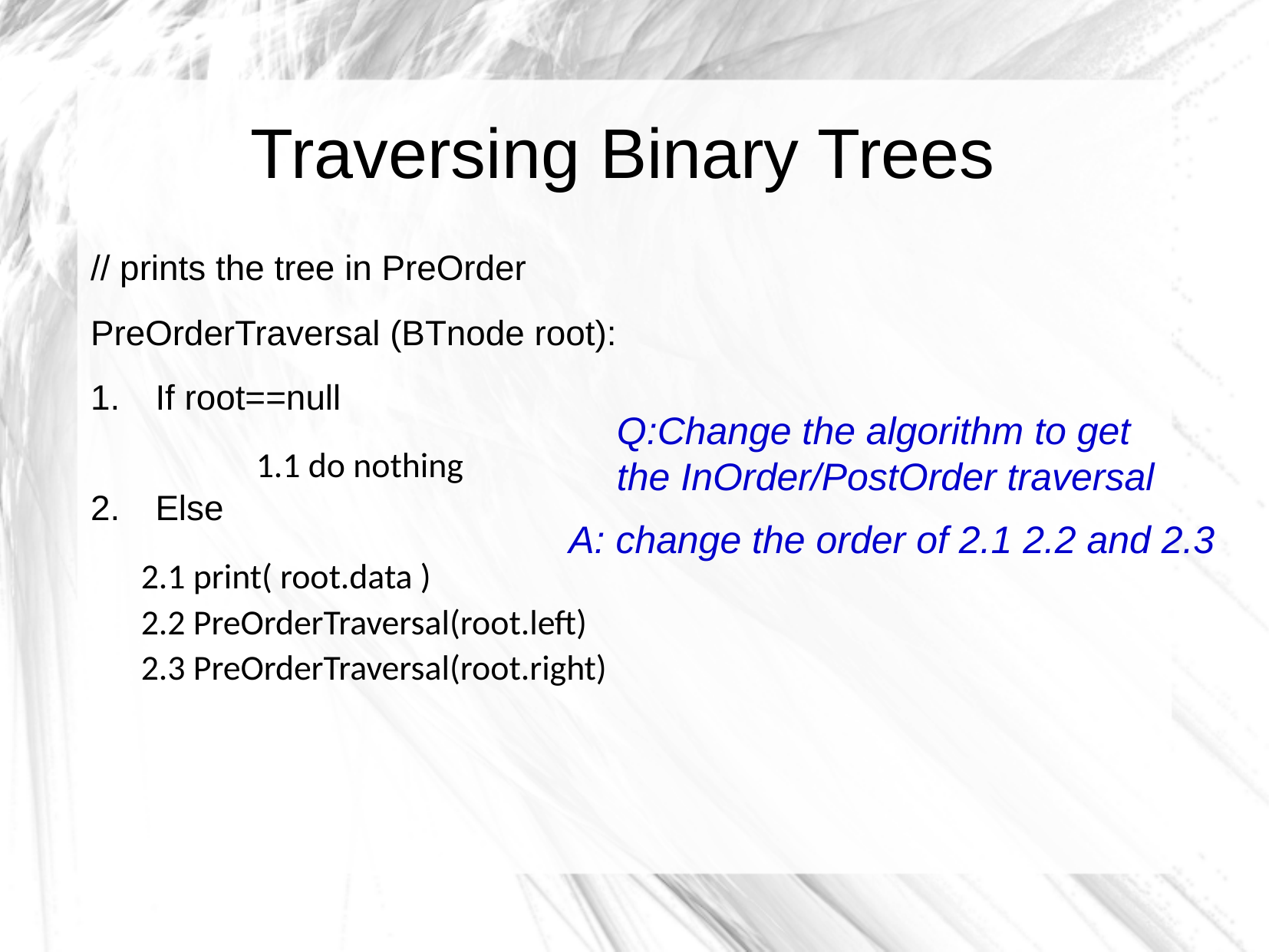

Traversing Binary Trees
// prints the tree in PreOrder
PreOrderTraversal (BTnode root):
If root==null
	1.1 do nothing
Else
2.1 print( root.data )
2.2 PreOrderTraversal(root.left)
2.3 PreOrderTraversal(root.right)
Q:Change the algorithm to get the InOrder/PostOrder traversal
A: change the order of 2.1 2.2 and 2.3